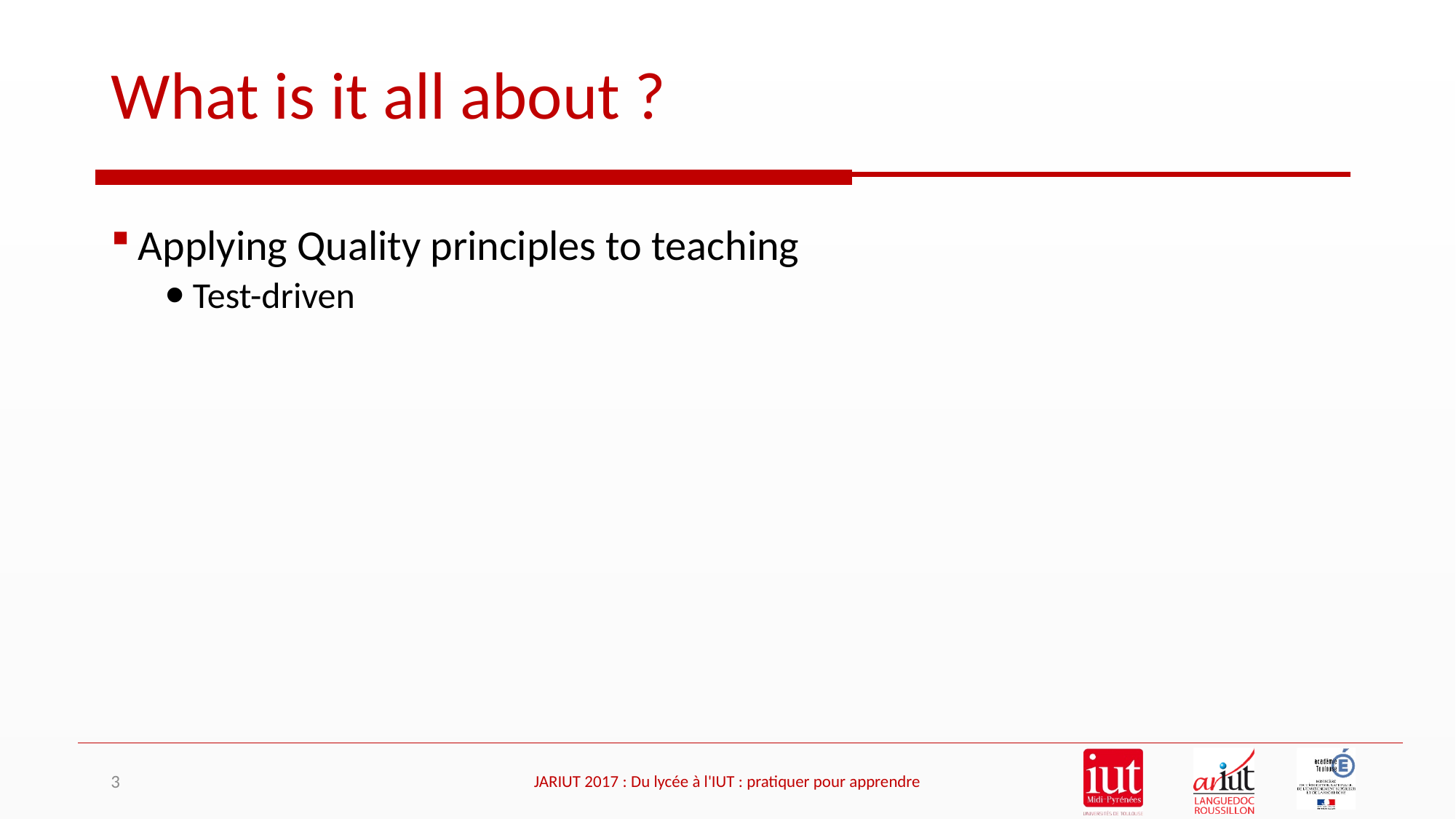

# What is it all about ?
Applying Quality principles to teaching
Test-driven
3
JARIUT 2017 : Du lycée à l'IUT : pratiquer pour apprendre